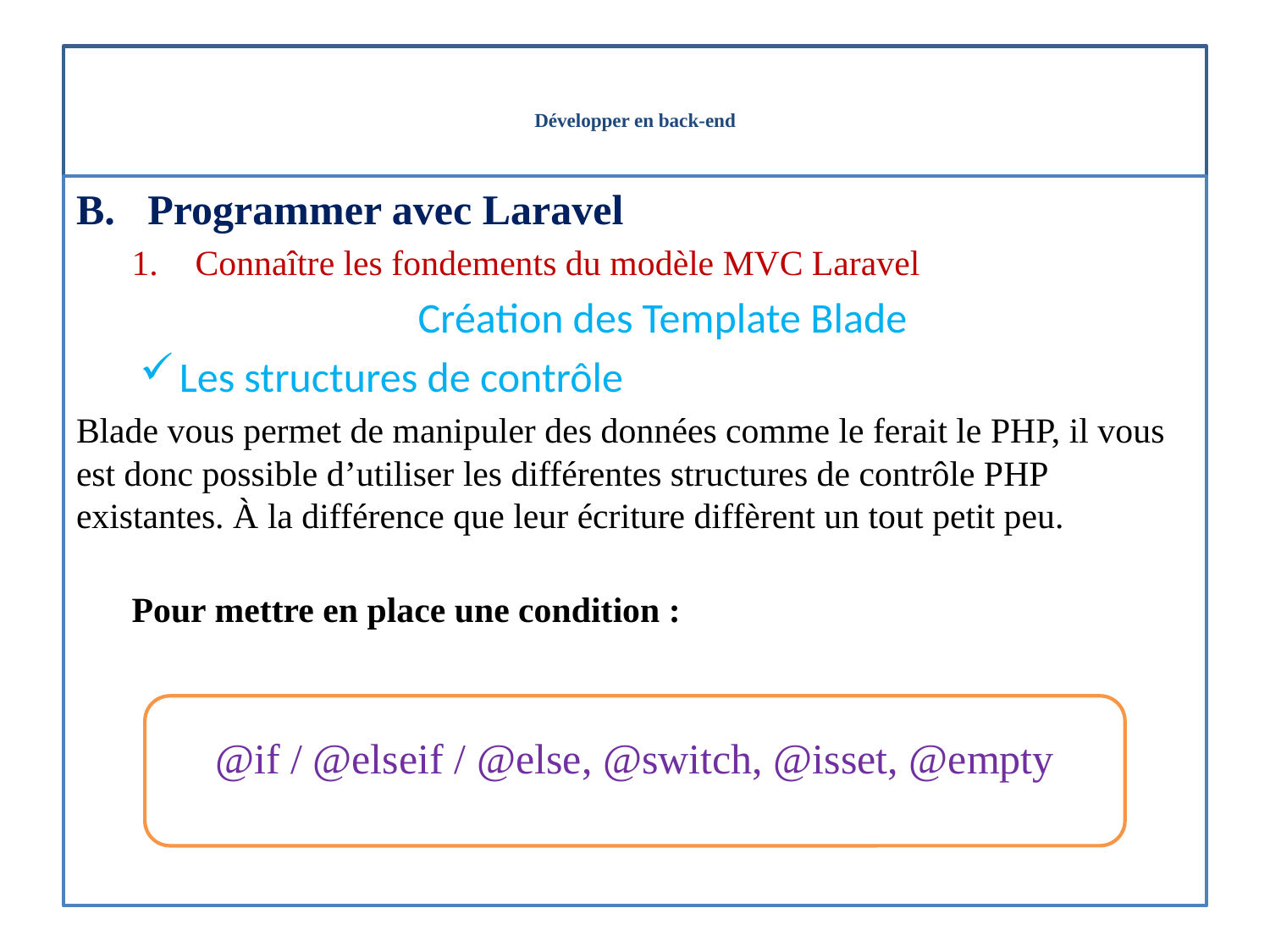

# Développer en back-end
Programmer avec Laravel
Connaître les fondements du modèle MVC Laravel
Création des Template Blade
Les structures de contrôle
Blade vous permet de manipuler des données comme le ferait le PHP, il vous est donc possible d’utiliser les différentes structures de contrôle PHP existantes. À la différence que leur écriture diffèrent un tout petit peu.

Pour mettre en place une condition :

@if / @elseif / @else, @switch, @isset, @empty